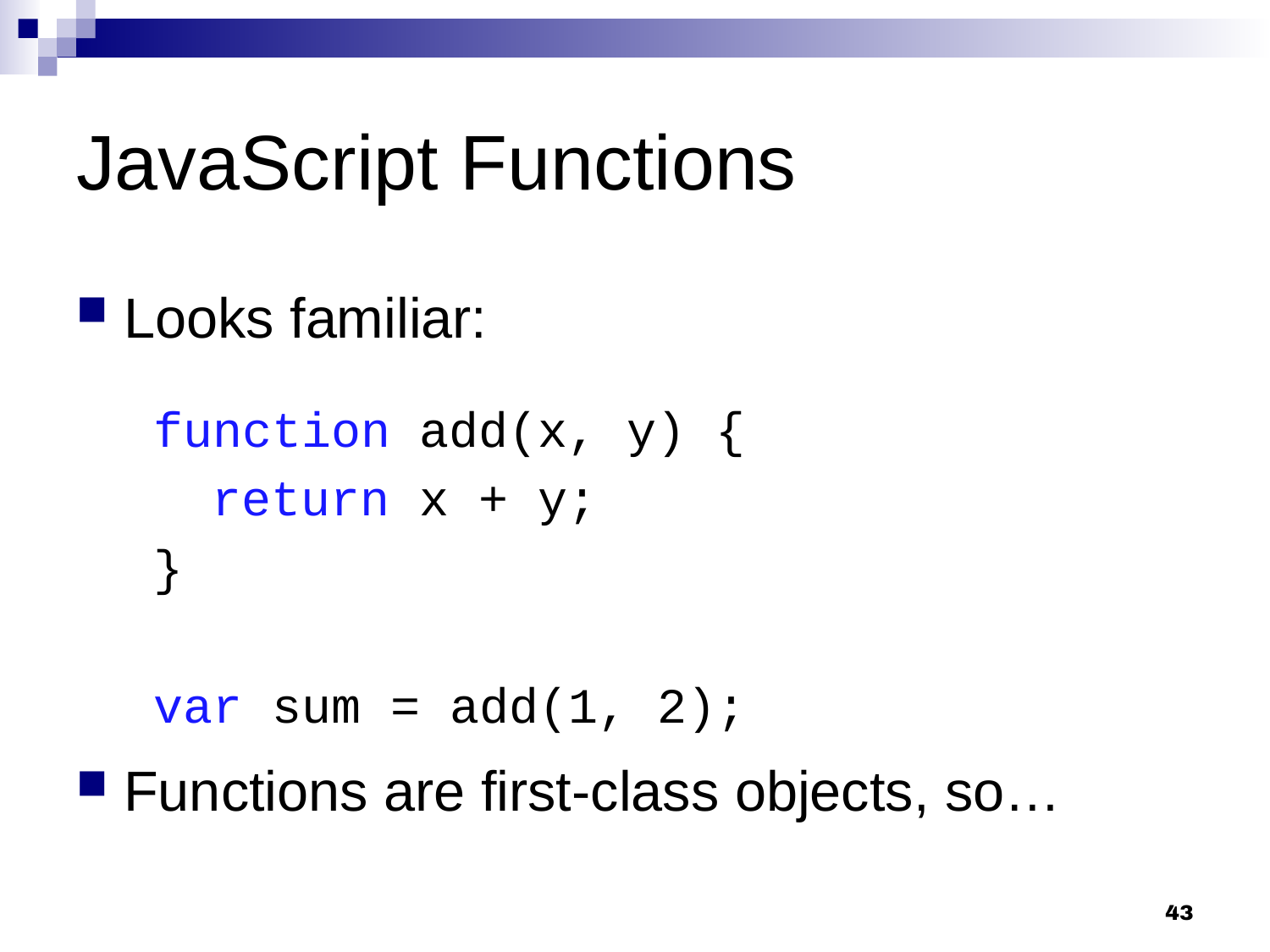

# JavaScript Functions
Looks familiar:

Functions are first-class objects, so…
function add(x, y) {
  return x + y;
}

var sum = add(1, 2);
43